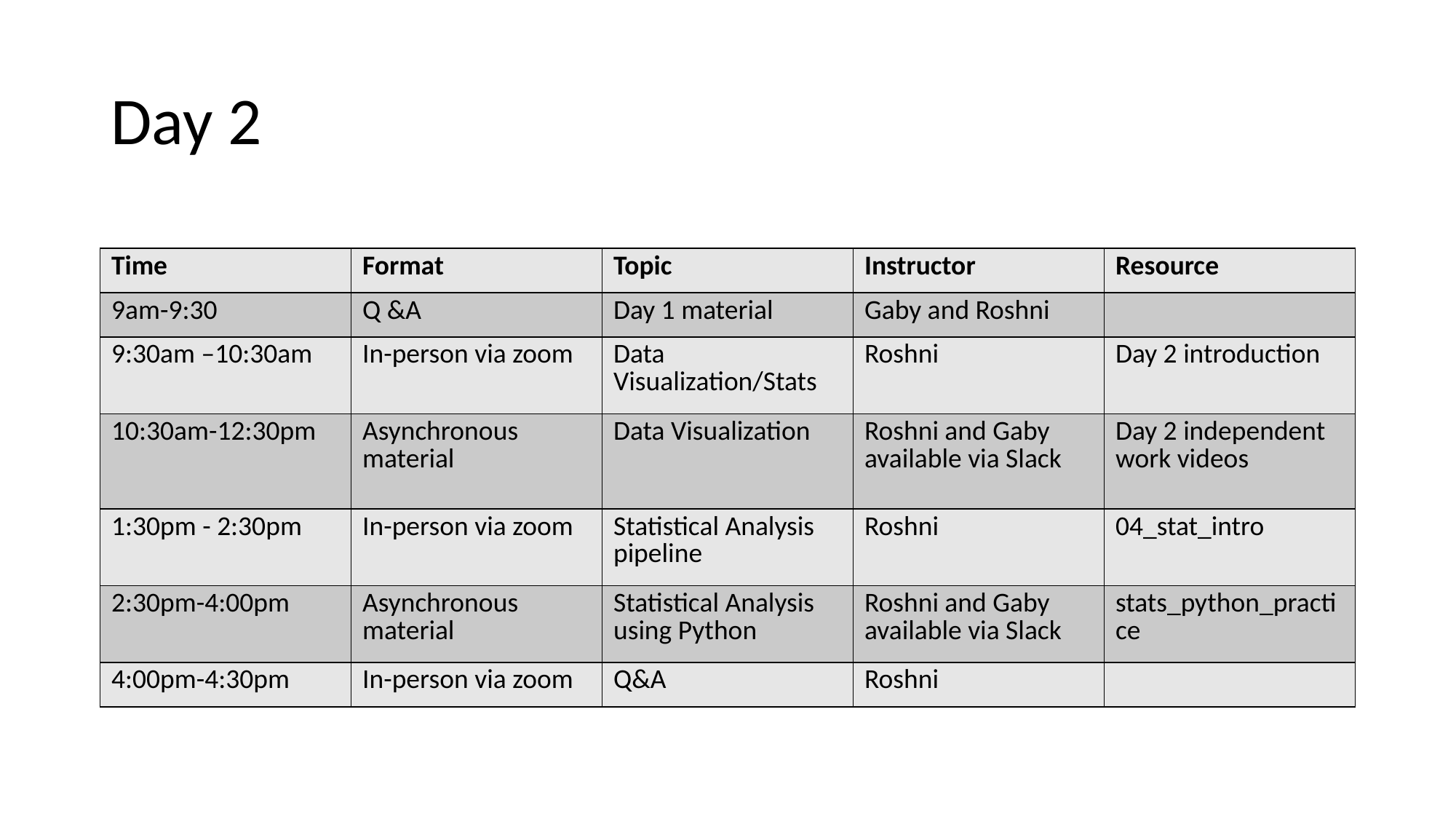

# Day 2
| Time | Format | Topic | Instructor | Resource |
| --- | --- | --- | --- | --- |
| 9am-9:30 | Q &A | Day 1 material | Gaby and Roshni |  |
| 9:30am –10:30am | In-person via zoom | Data Visualization/Stats | Roshni | Day 2 introduction |
| 10:30am-12:30pm | Asynchronous material | Data Visualization | Roshni and Gaby available via Slack | Day 2 independent work videos |
| 1:30pm - 2:30pm | In-person via zoom | Statistical Analysis pipeline | Roshni | 04\_stat\_intro |
| 2:30pm-4:00pm | Asynchronous material | Statistical Analysis using Python | Roshni and Gaby available via Slack | stats\_python\_practice |
| 4:00pm-4:30pm | In-person via zoom | Q&A | Roshni |  |